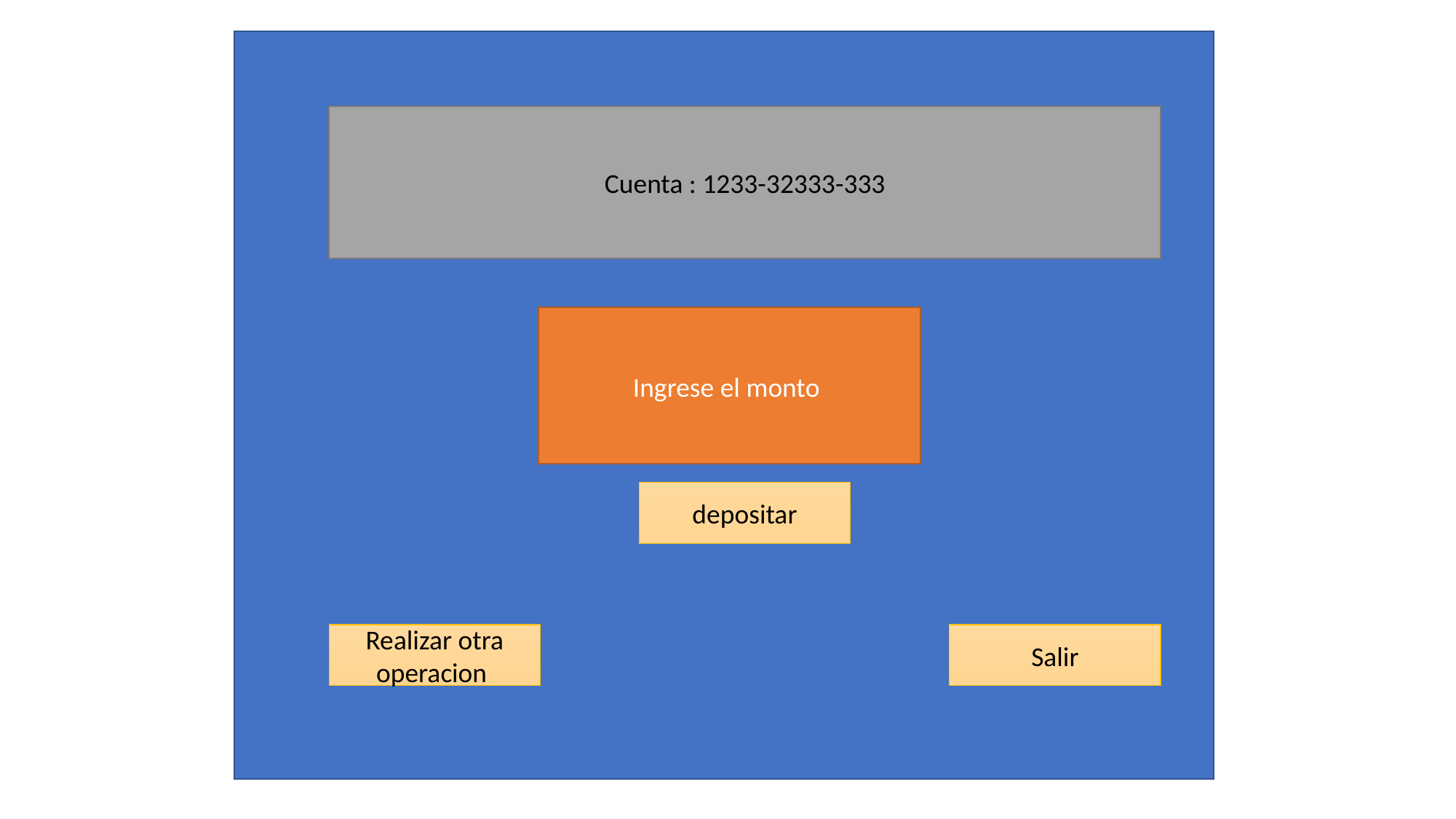

Cuenta : 1233-32333-333
Ingrese el monto
depositar
Realizar otra operacion
Salir